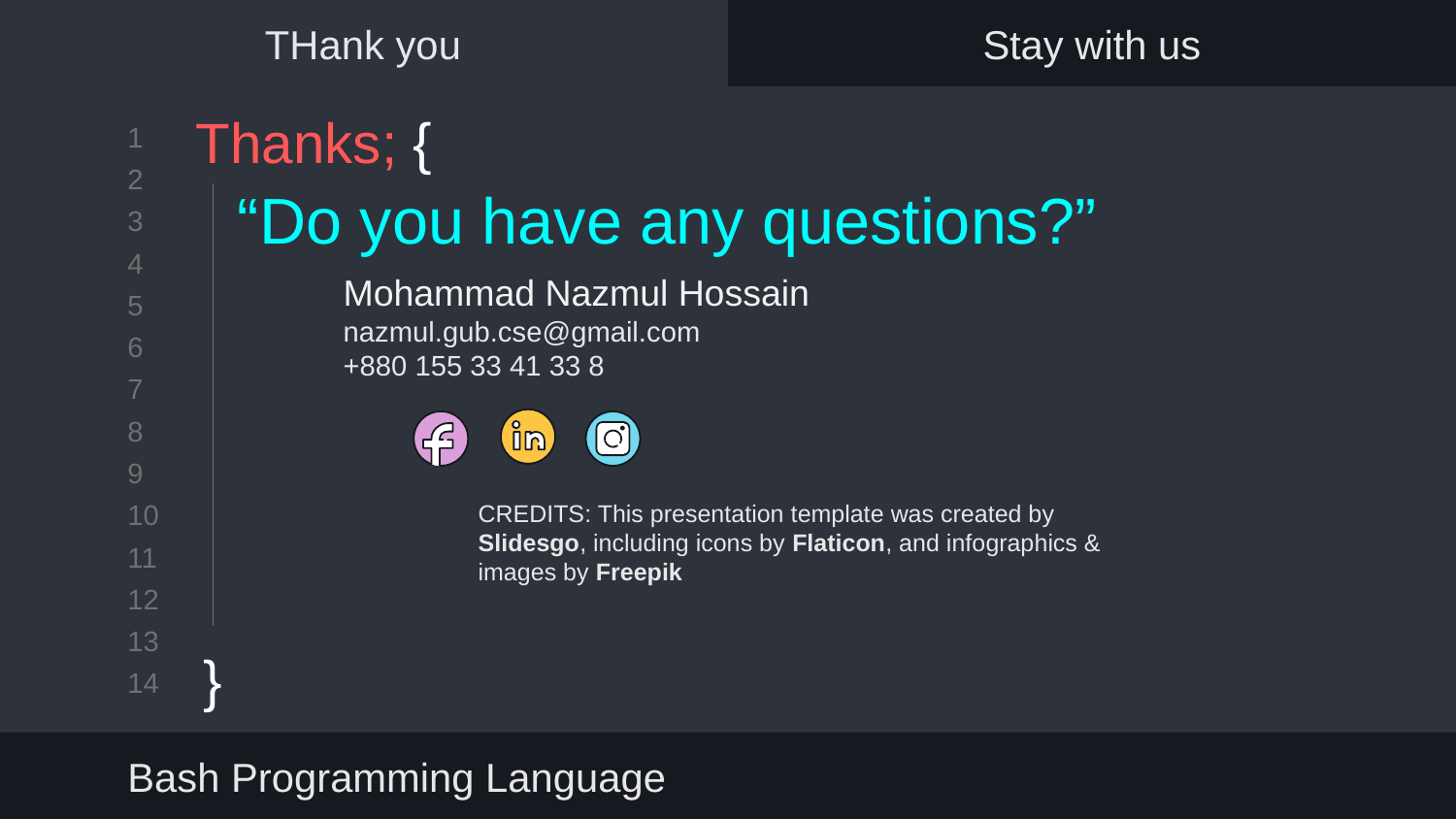

THank you
Stay with us
# Thanks; {
}
“Do you have any questions?”
Mohammad Nazmul Hossain
nazmul.gub.cse@gmail.com
+880 155 33 41 33 8

Bash Programming Language